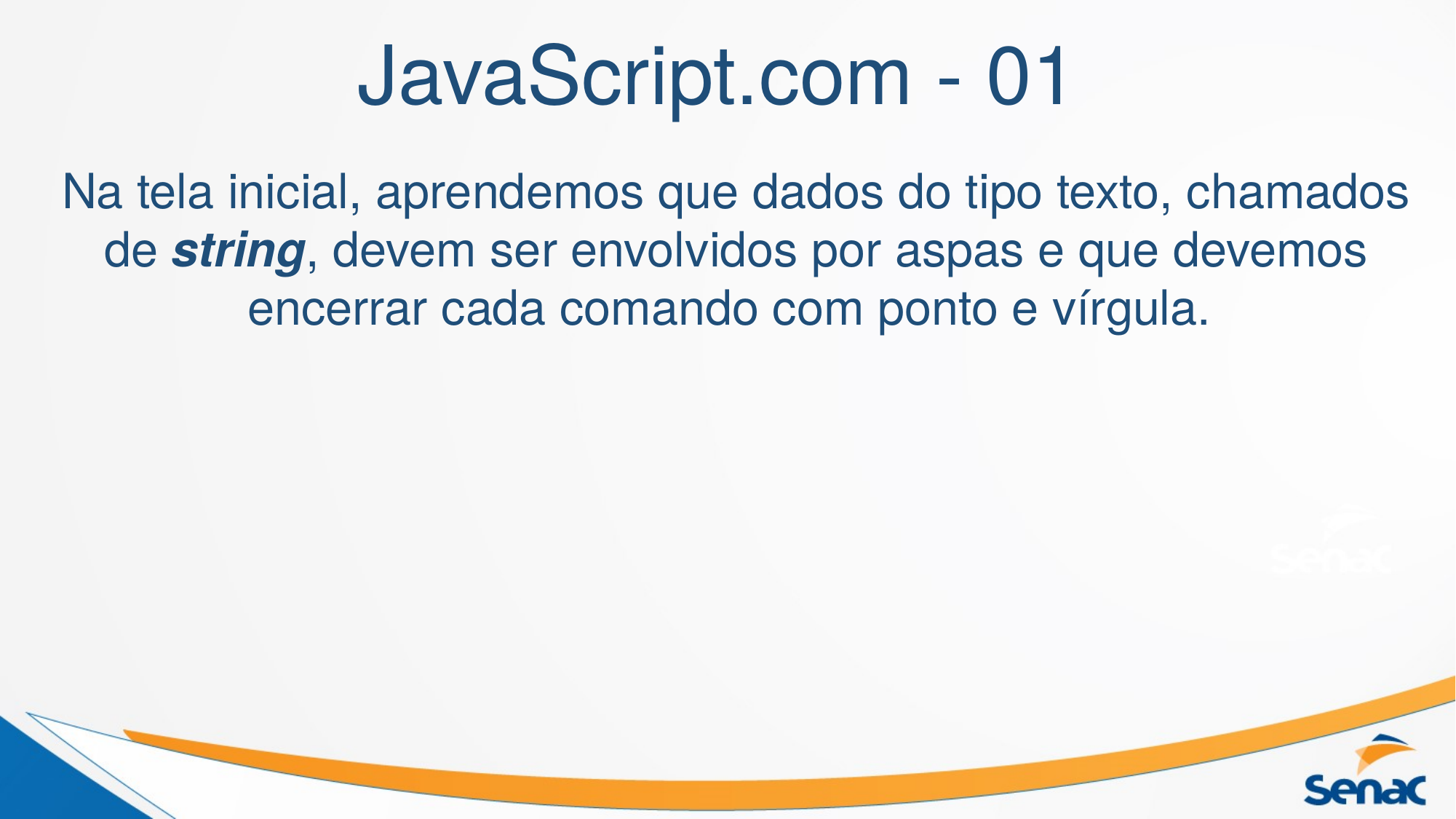

# JavaScript.com - 01
Na tela inicial, aprendemos que dados do tipo texto, chamados de string, devem ser envolvidos por aspas e que devemos encerrar cada comando com ponto e vírgula.